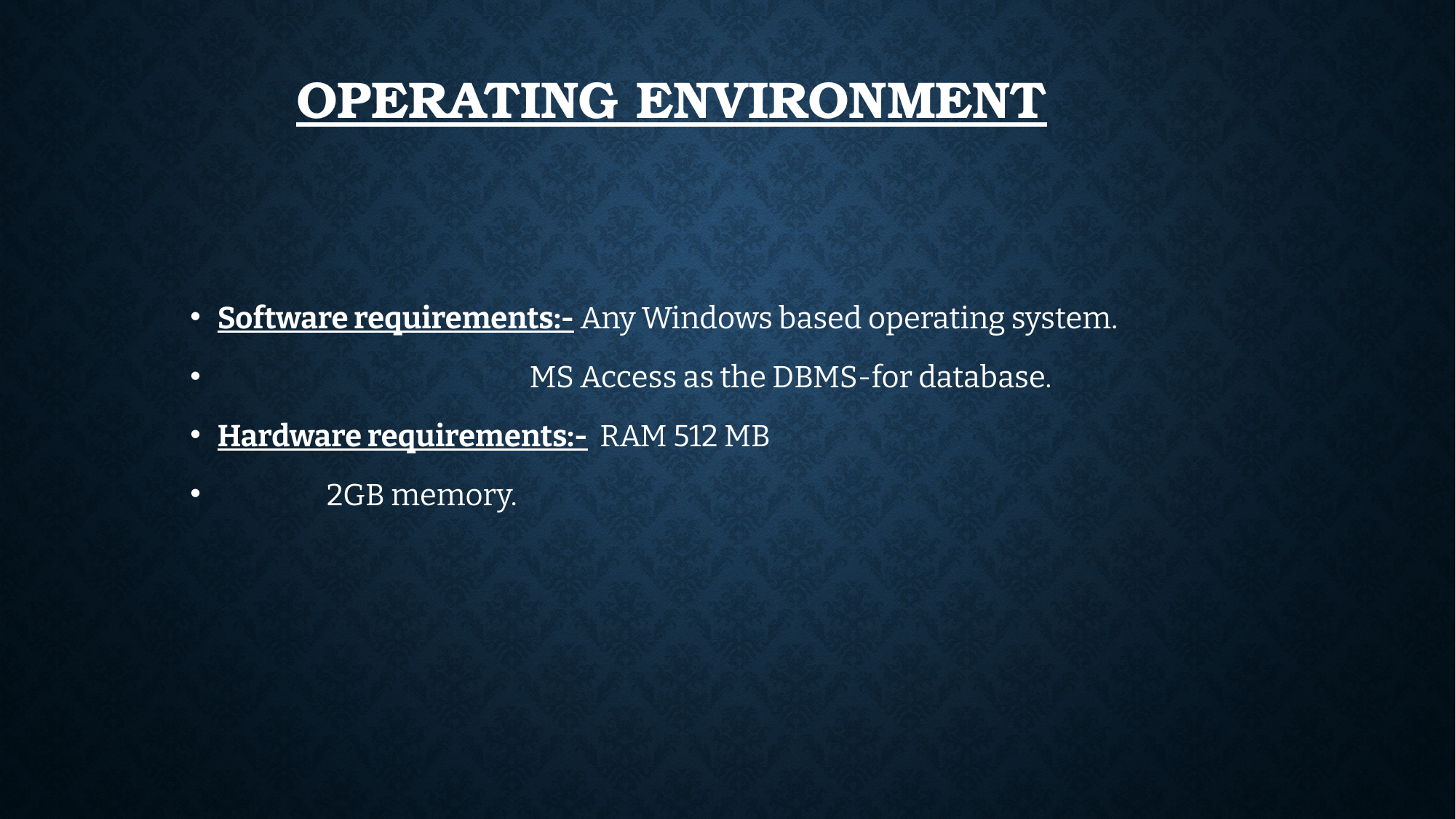

# Operating environment
Software requirements:- Any Windows based operating system.
                                                    MS Access as the DBMS-for database.
Hardware requirements:-  RAM 512 MB
	2GB memory.